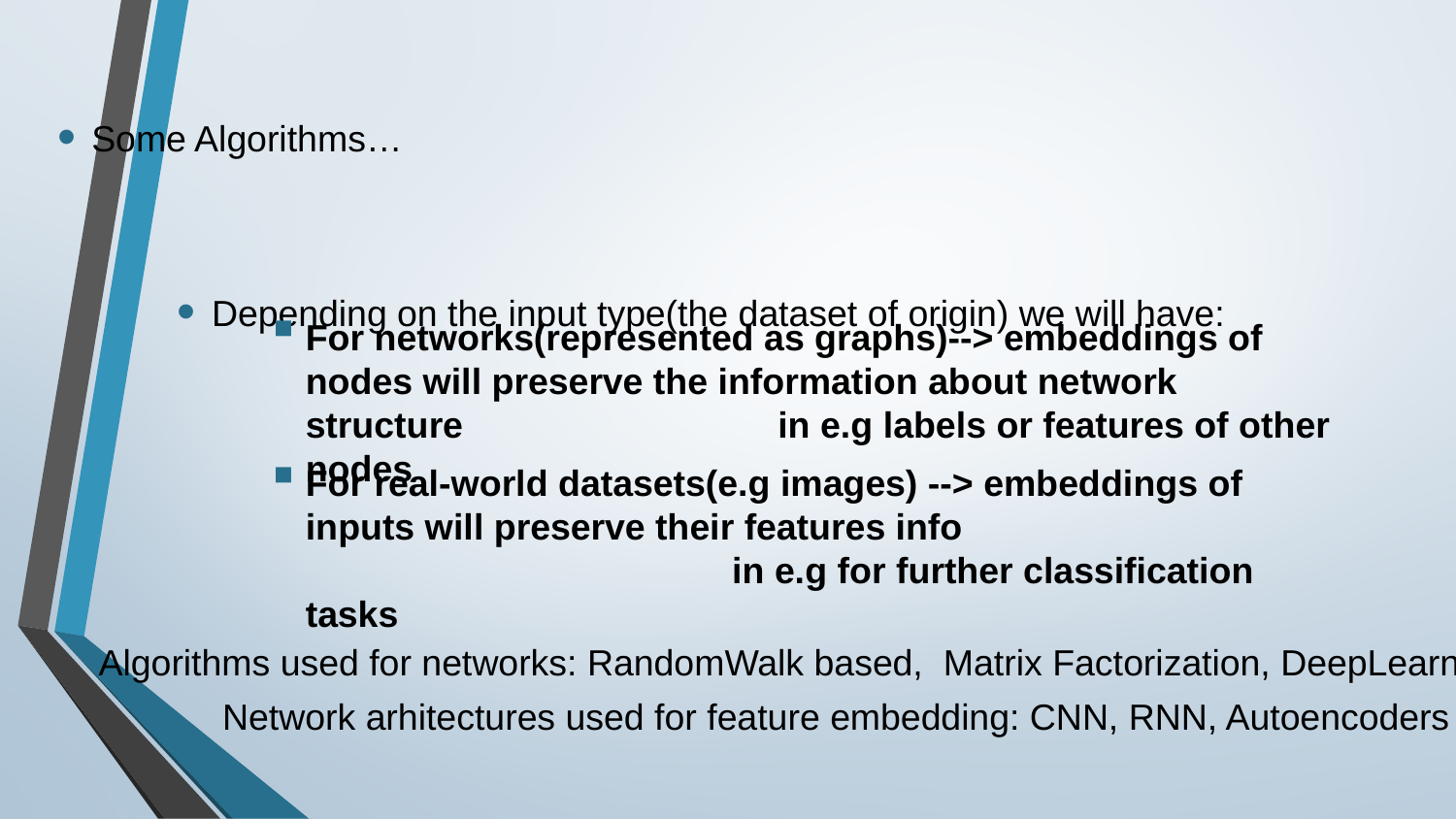

# Some Algorithms…
Depending on the input type(the dataset of origin) we will have:
For networks(represented as graphs)--> embeddings of nodes will preserve the information about network structure                               in e.g labels or features of other nodes
For real-world datasets(e.g images) --> embeddings of inputs will preserve their features info                                                                               in e.g for further classification tasks
Algorithms used for networks: RandomWalk based,  Matrix Factorization, DeepLearning
Network arhitectures used for feature embedding: CNN, RNN, Autoencoders